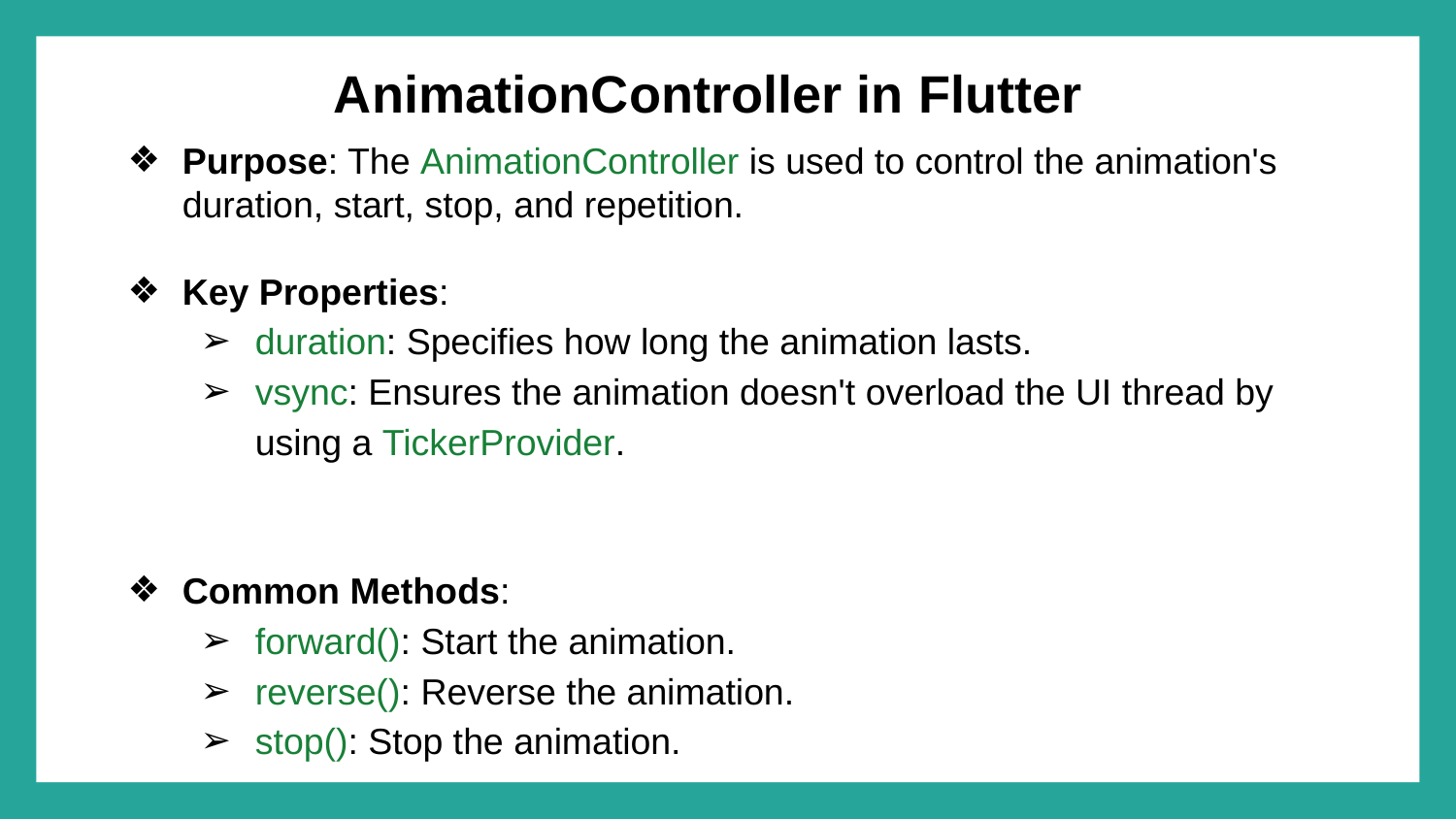

# AnimationController in Flutter

Purpose: The AnimationController is used to control the animation's duration, start, stop, and repetition.

Key Properties:
duration: Specifies how long the animation lasts.
vsync: Ensures the animation doesn't overload the UI thread by using a TickerProvider.

Common Methods:
forward(): Start the animation.
reverse(): Reverse the animation.
stop(): Stop the animation.